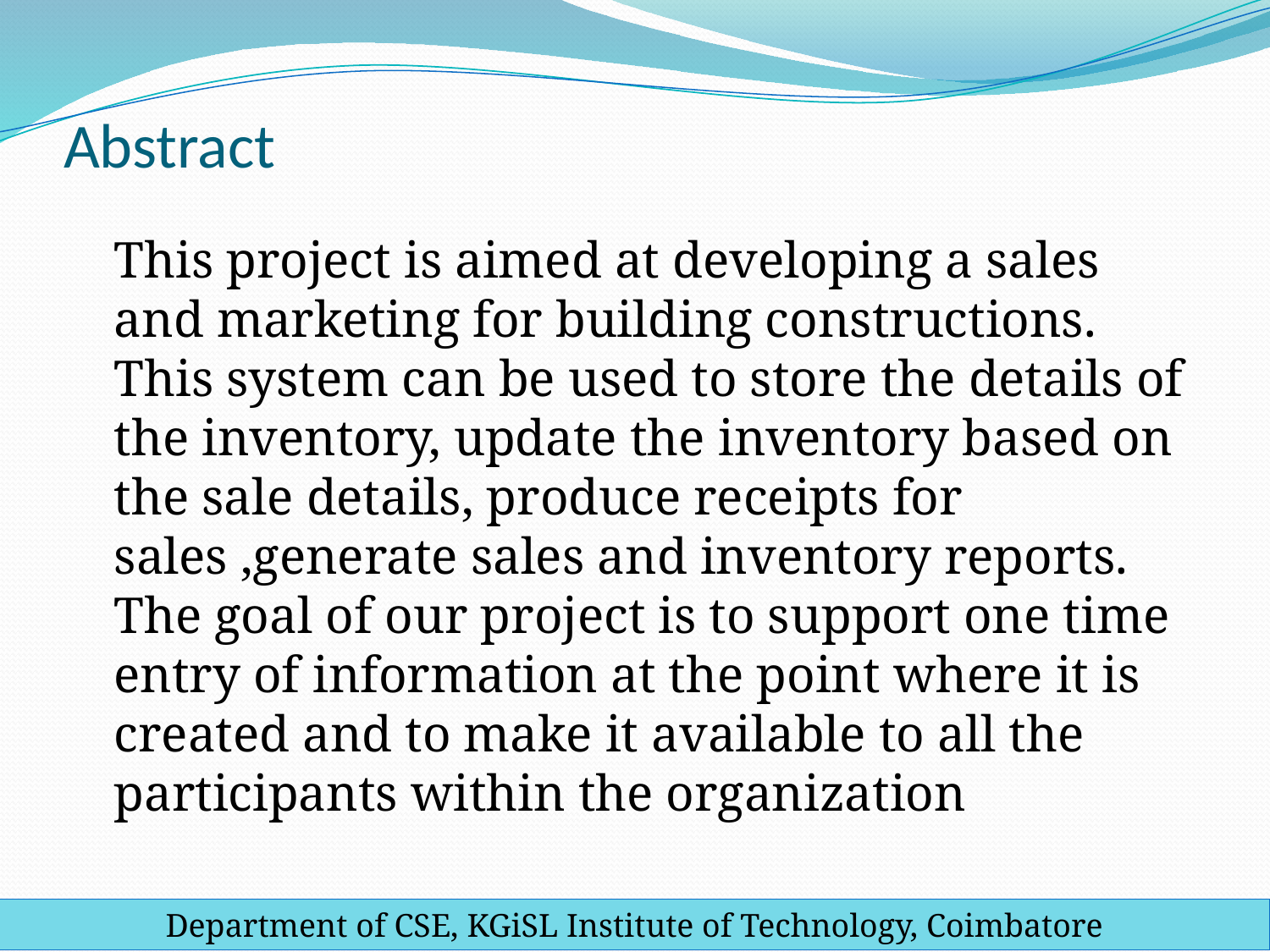

# Abstract
	This project is aimed at developing a sales and marketing for building constructions. This system can be used to store the details of the inventory, update the inventory based on the sale details, produce receipts for sales ,generate sales and inventory reports. The goal of our project is to support one time entry of information at the point where it is created and to make it available to all the participants within the organization

Department of CSE, KGiSL Institute of Technology, Coimbatore